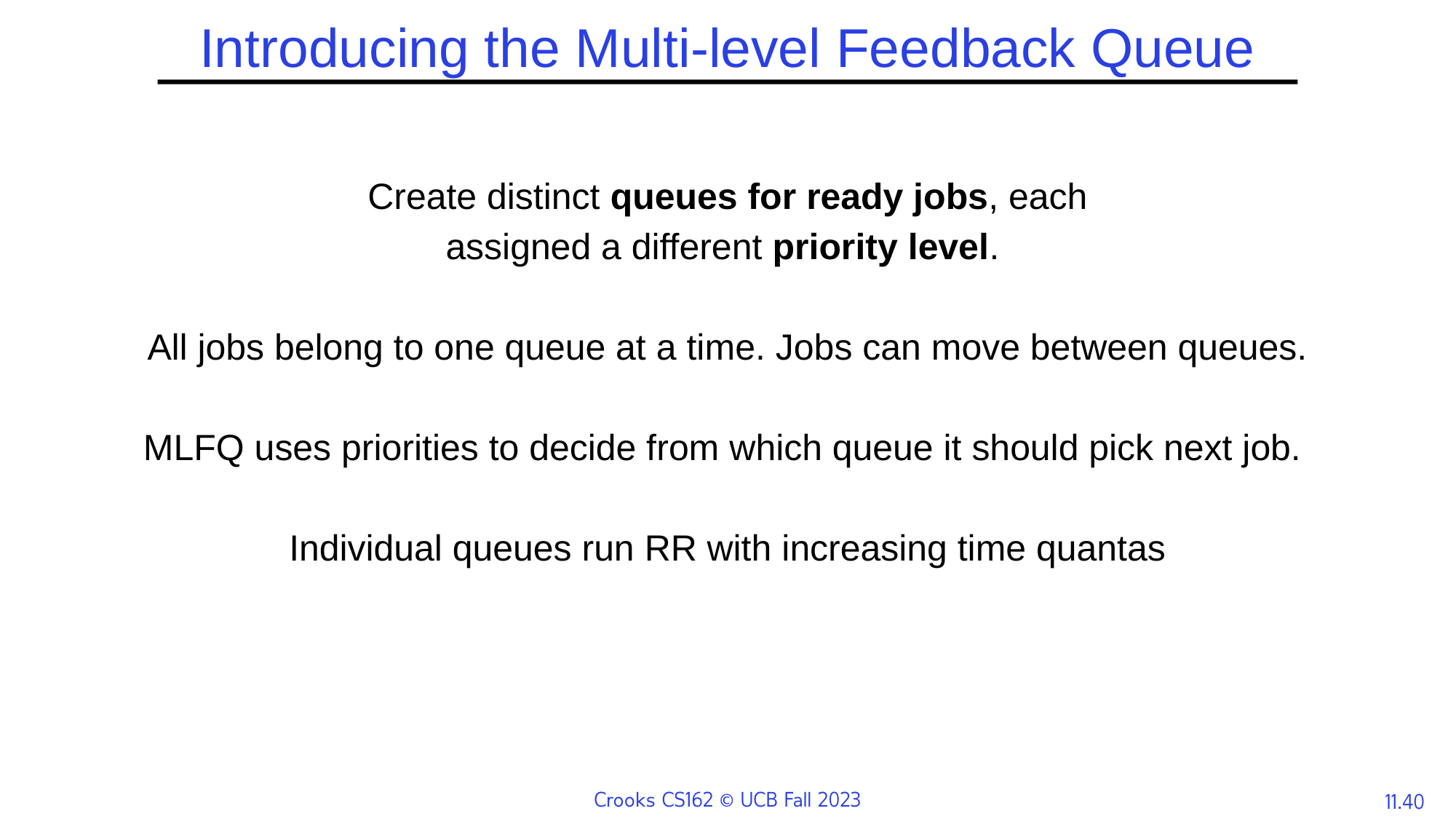

# Introducing the Multi-level Feedback Queue
Create distinct queues for ready jobs, each
assigned a different priority level.

All jobs belong to one queue at a time. Jobs can move between queues.

MLFQ uses priorities to decide from which queue it should pick next job.

Individual queues run RR with increasing time quantas